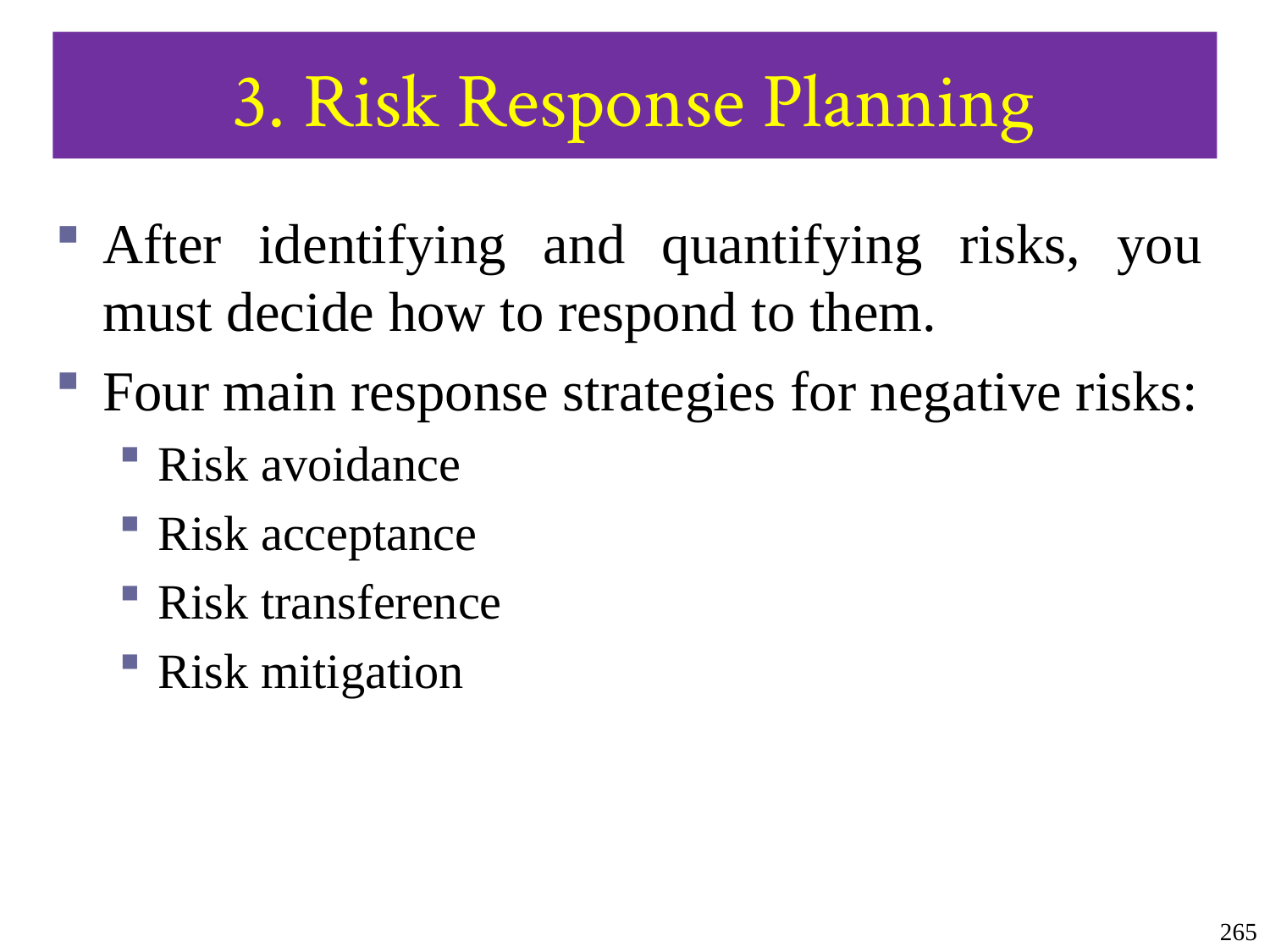

# 3. Risk Response Planning
After identifying and quantifying risks, you must decide how to respond to them.
Four main response strategies for negative risks:
Risk avoidance
Risk acceptance
Risk transference
Risk mitigation

265